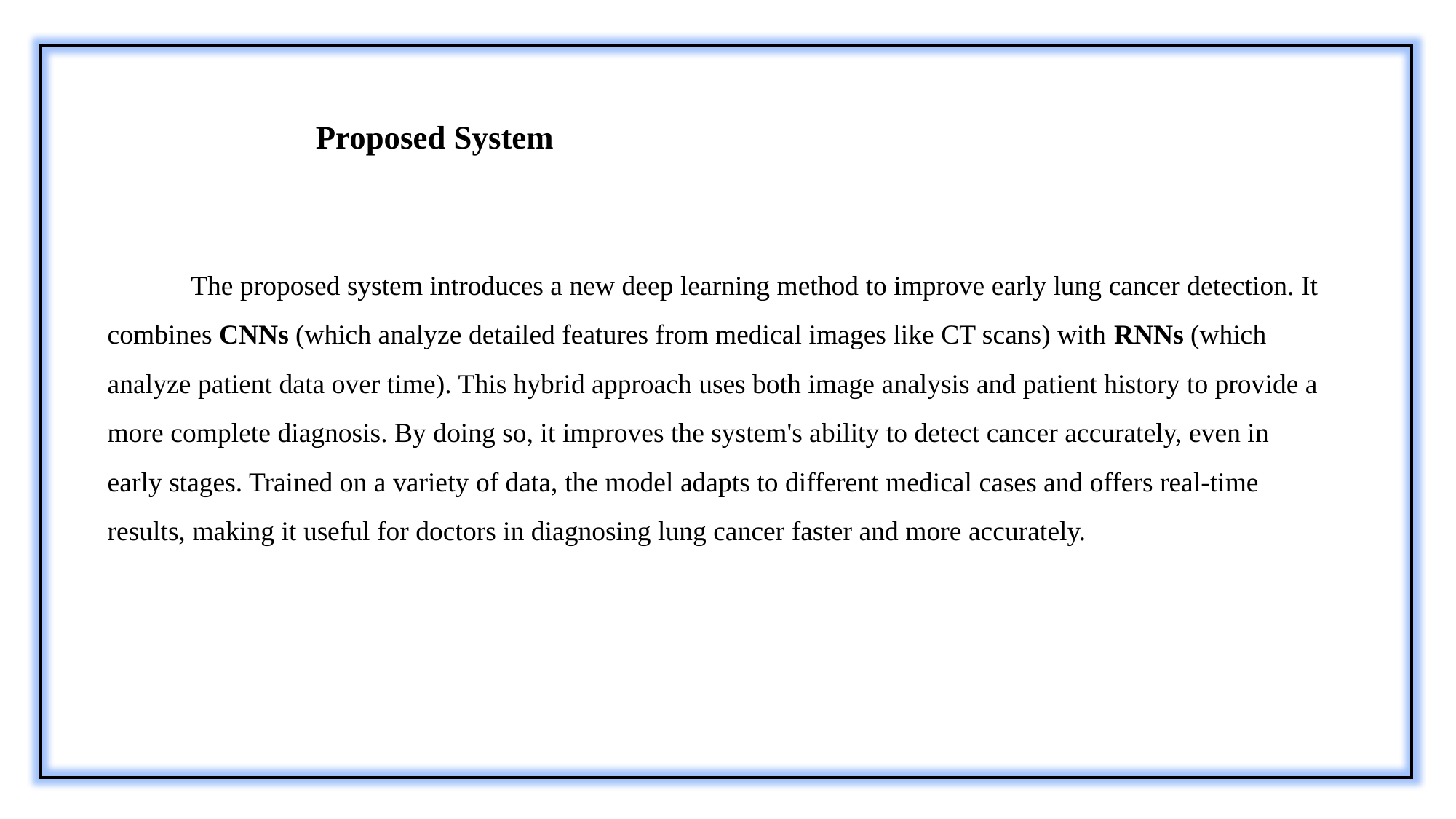

# Proposed System

                The proposed system introduces a new deep learning method to improve early lung cancer detection. It combines CNNs (which analyze detailed features from medical images like CT scans) with RNNs (which analyze patient data over time). This hybrid approach uses both image analysis and patient history to provide a more complete diagnosis. By doing so, it improves the system's ability to detect cancer accurately, even in early stages. Trained on a variety of data, the model adapts to different medical cases and offers real-time results, making it useful for doctors in diagnosing lung cancer faster and more accurately.